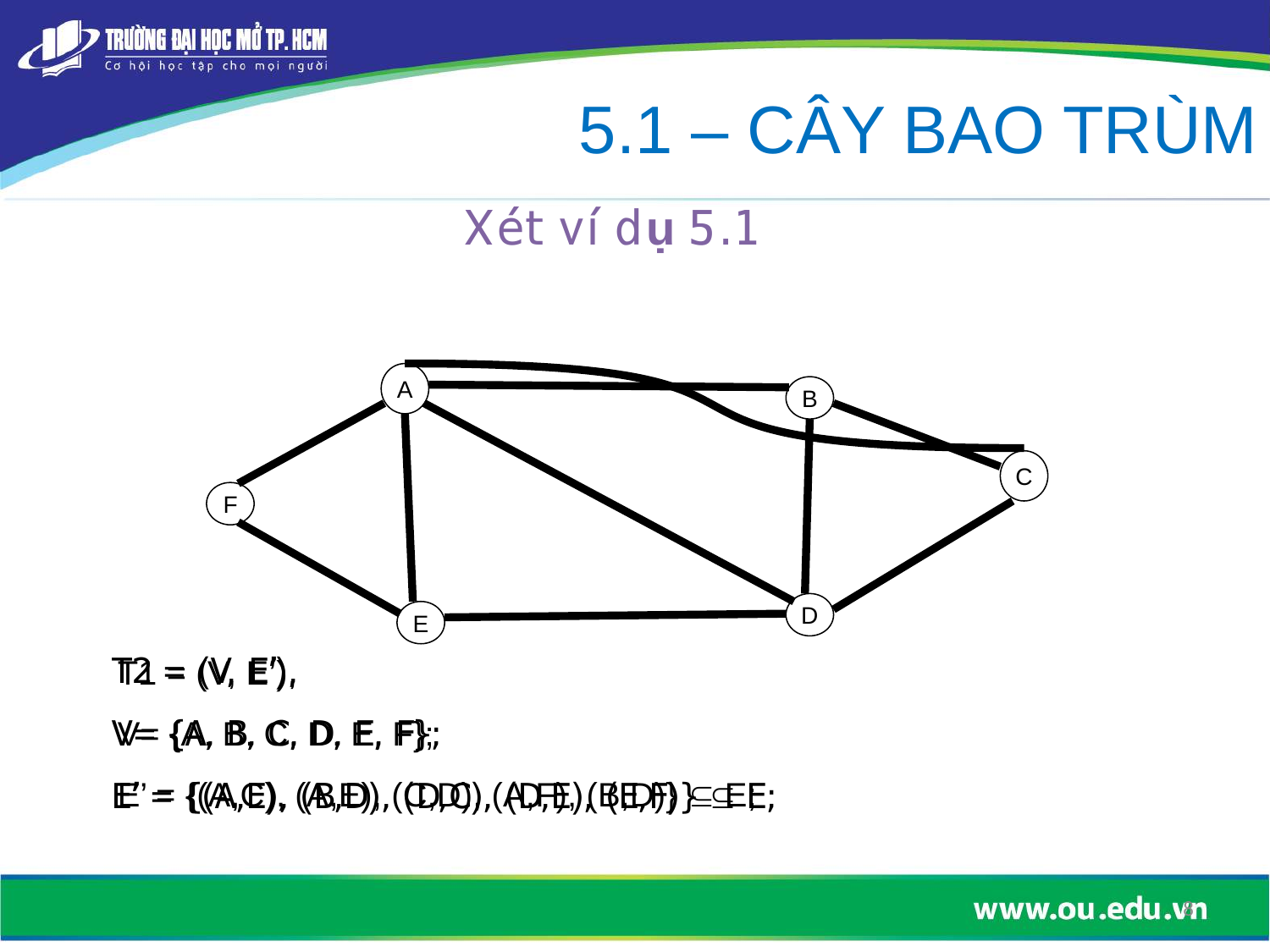

5.1 – CÂY BAO TRÙM
# Xét ví dụ 5.1
A
B

C
F

D
E

T2 = (V, E’),
V= {A, B, C, D, E, F};
E’ = {(A,E), (B,D), (D,C), (D,E), (E,F)} ⊆ E;
T1 = (V, E’),
V= {A, B, C, D, E, F};
E’ = {(A,C), (A,E), (C,D), (A,F), (B,D)} ⊆ E;
8